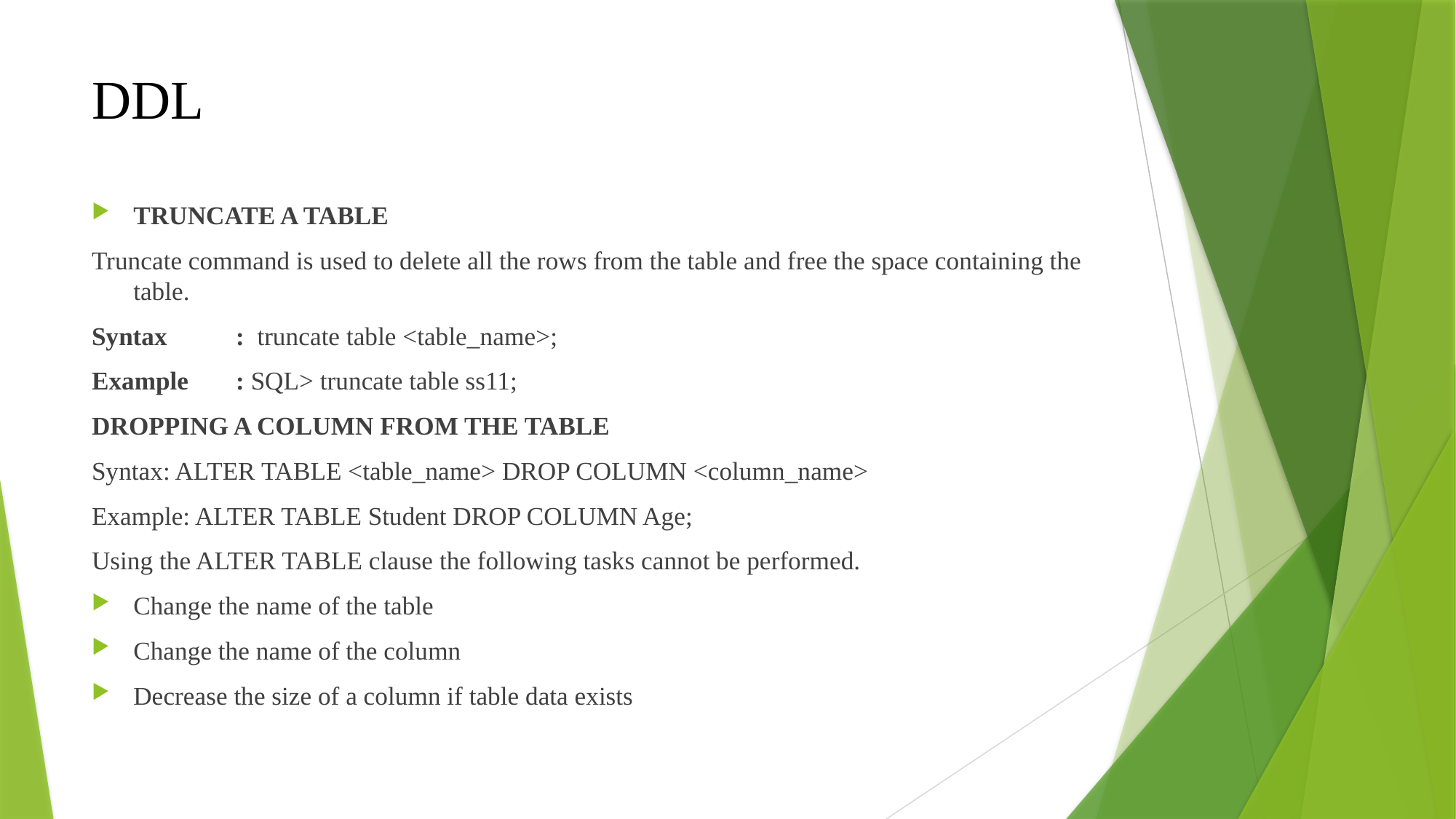

# DDL
TRUNCATE A TABLE
Truncate command is used to delete all the rows from the table and free the space containing the table.
Syntax	:  truncate table <table_name>;
Example	: SQL> truncate table ss11;
DROPPING A COLUMN FROM THE TABLE
Syntax: ALTER TABLE <table_name> DROP COLUMN <column_name>
Example: ALTER TABLE Student DROP COLUMN Age;
Using the ALTER TABLE clause the following tasks cannot be performed.
Change the name of the table
Change the name of the column
Decrease the size of a column if table data exists